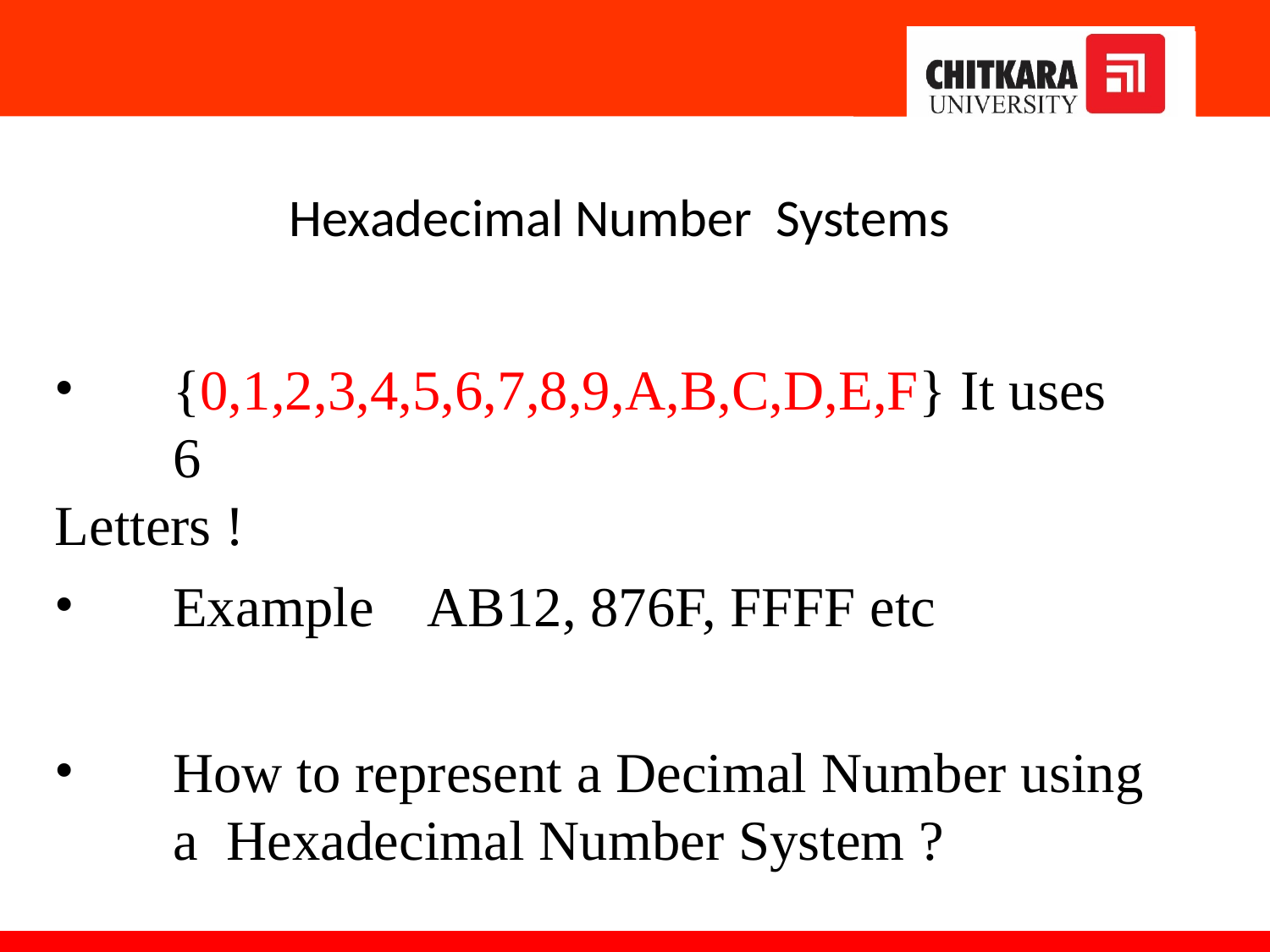

# Hexadecimal Number  Systems
{0,1,2,3,4,5,6,7,8,9,A,B,C,D,E,F} It uses 6
Letters !
Example	AB12, 876F, FFFF etc

How to represent a Decimal Number using a  Hexadecimal Number System ?